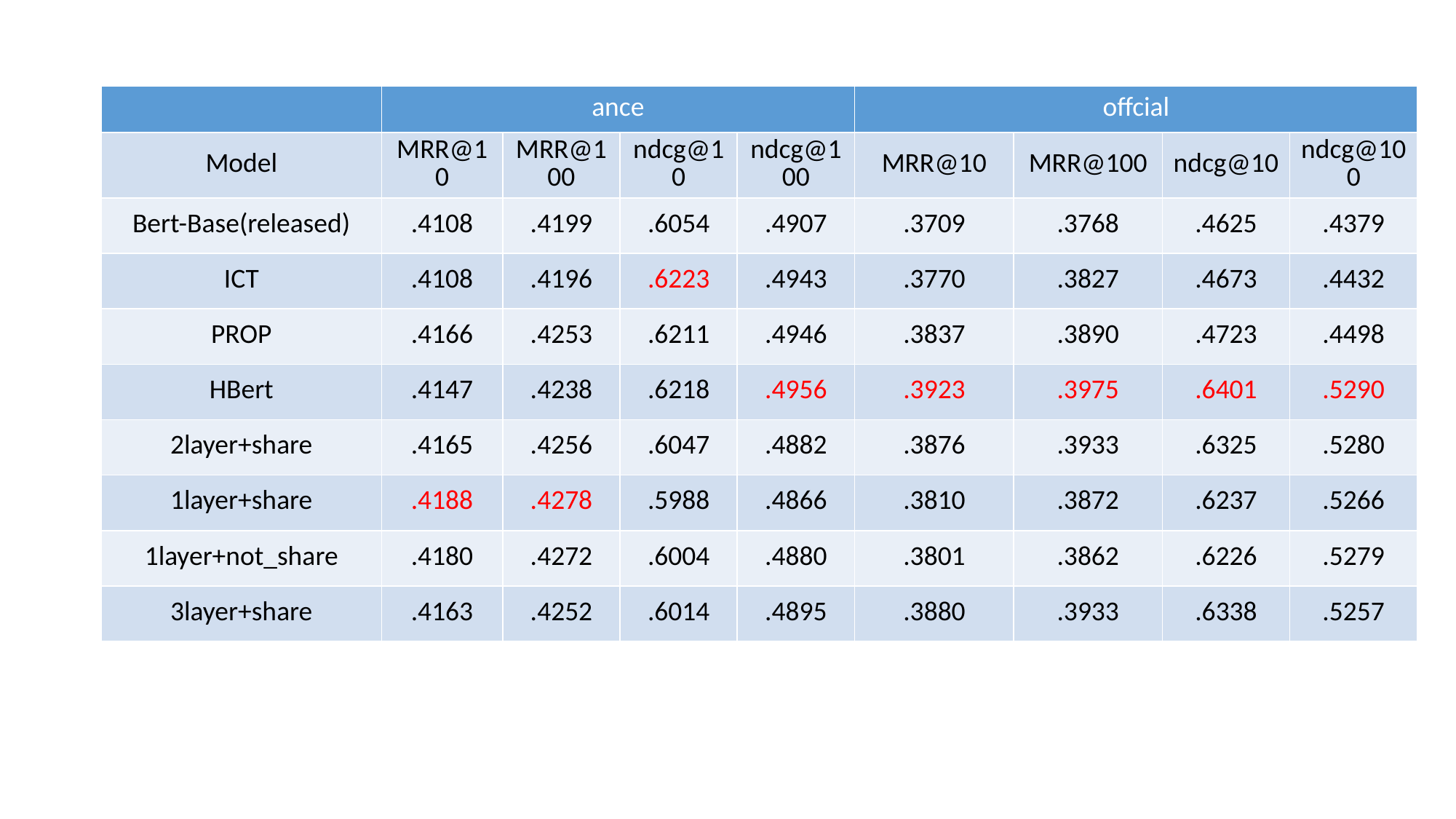

|  | ance |  |  |  | offcial |  |  |  |
| --- | --- | --- | --- | --- | --- | --- | --- | --- |
| Model | MRR@10 | MRR@100 | ndcg@10 | ndcg@100 | MRR@10 | MRR@100 | ndcg@10 | ndcg@100 |
| Bert-Base(released) | .4108 | .4199 | .6054 | .4907 | .3709 | .3768 | .4625 | .4379 |
| ICT | .4108 | .4196 | .6223 | .4943 | .3770 | .3827 | .4673 | .4432 |
| PROP | .4166 | .4253 | .6211 | .4946 | .3837 | .3890 | .4723 | .4498 |
| HBert | .4147 | .4238 | .6218 | .4956 | .3923 | .3975 | .6401 | .5290 |
| 2layer+share | .4165 | .4256 | .6047 | .4882 | .3876 | .3933 | .6325 | .5280 |
| 1layer+share | .4188 | .4278 | .5988 | .4866 | .3810 | .3872 | .6237 | .5266 |
| 1layer+not\_share | .4180 | .4272 | .6004 | .4880 | .3801 | .3862 | .6226 | .5279 |
| 3layer+share | .4163 | .4252 | .6014 | .4895 | .3880 | .3933 | .6338 | .5257 |